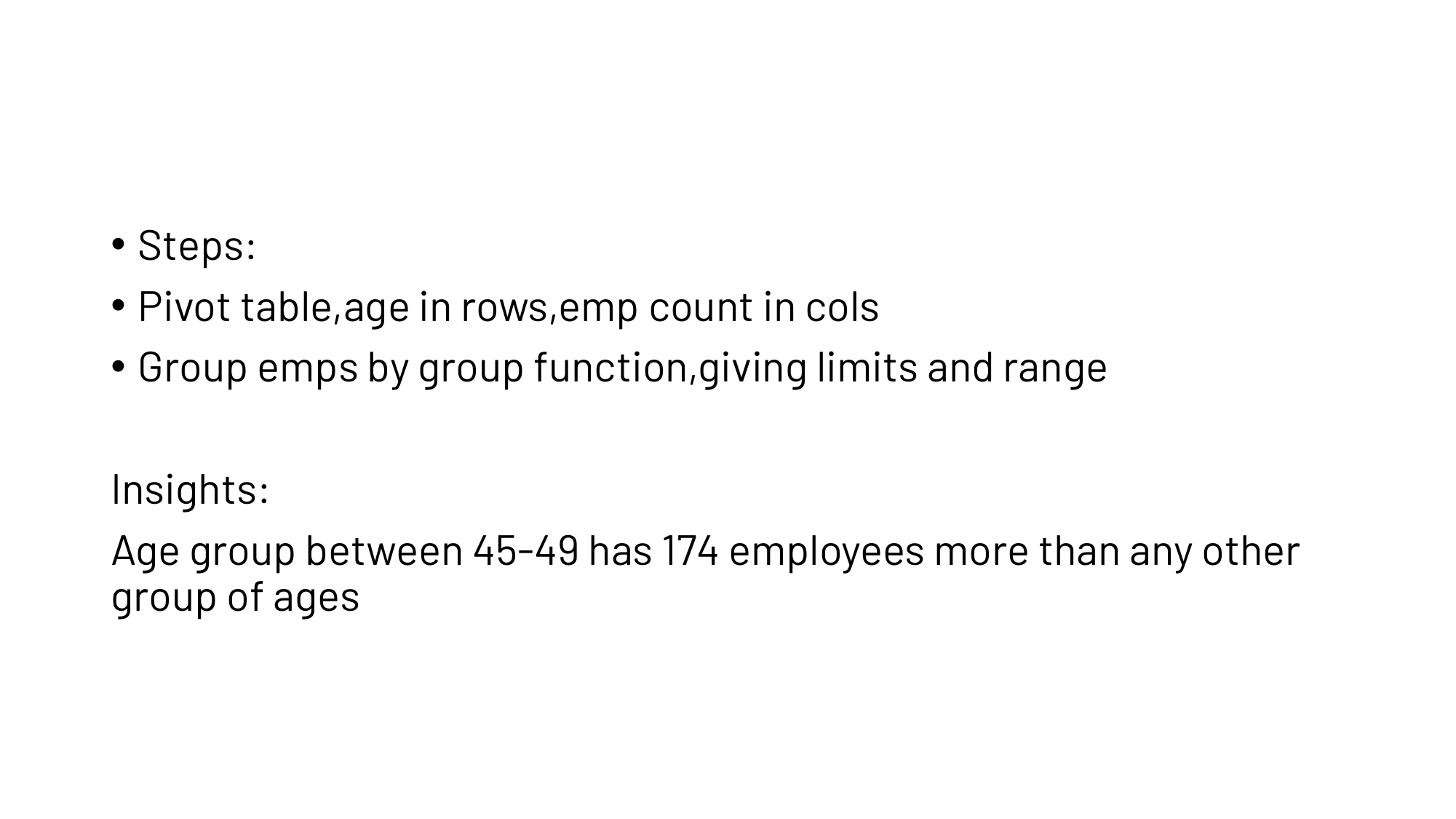

#
Steps:
Pivot table,age in rows,emp count in cols
Group emps by group function,giving limits and range

Insights:
Age group between 45-49 has 174 employees more than any other group of ages